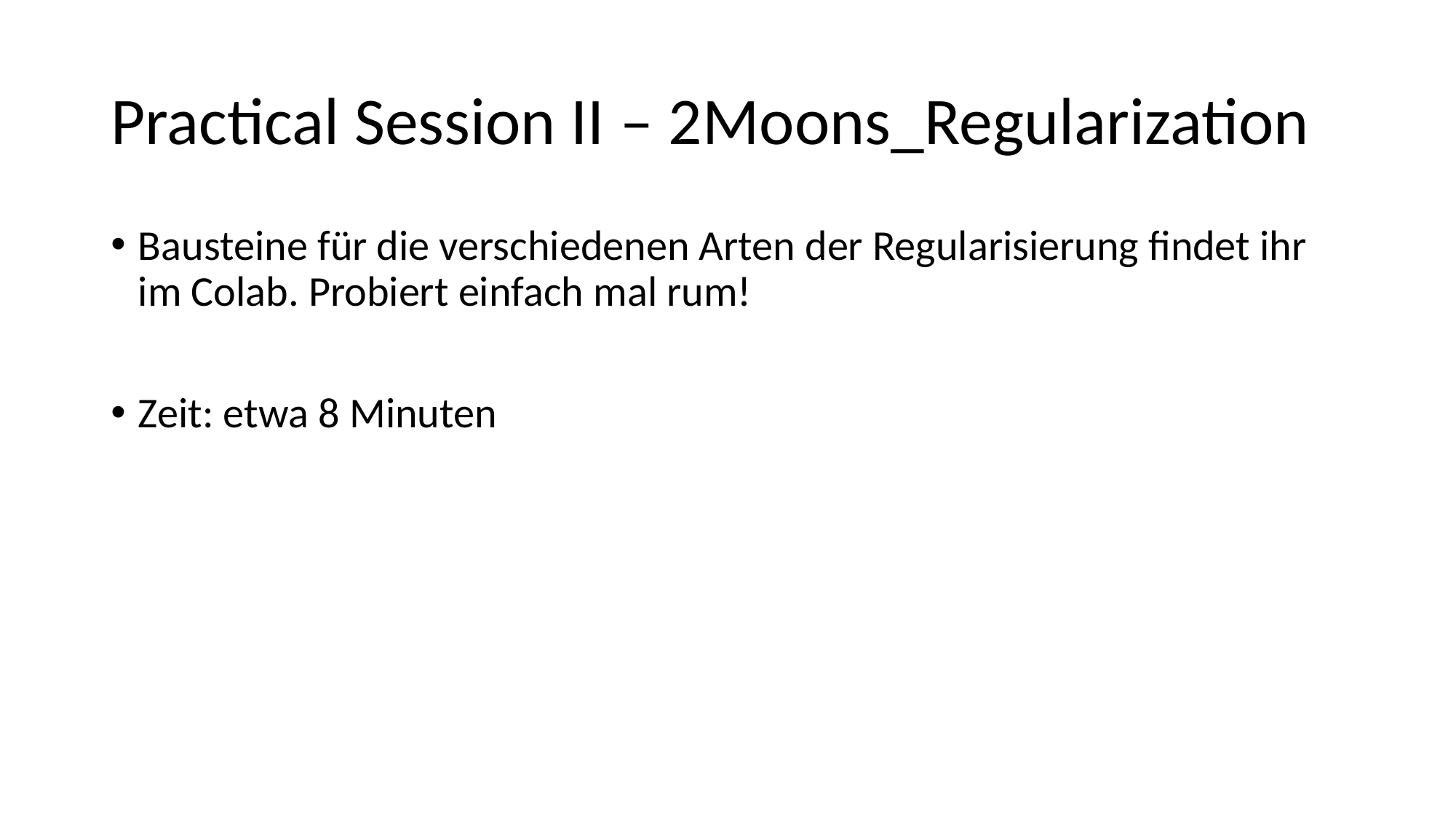

# Practical Session II – 2Moons_Regularization
Bausteine für die verschiedenen Arten der Regularisierung findet ihr im Colab. Probiert einfach mal rum!

Zeit: etwa 8 Minuten